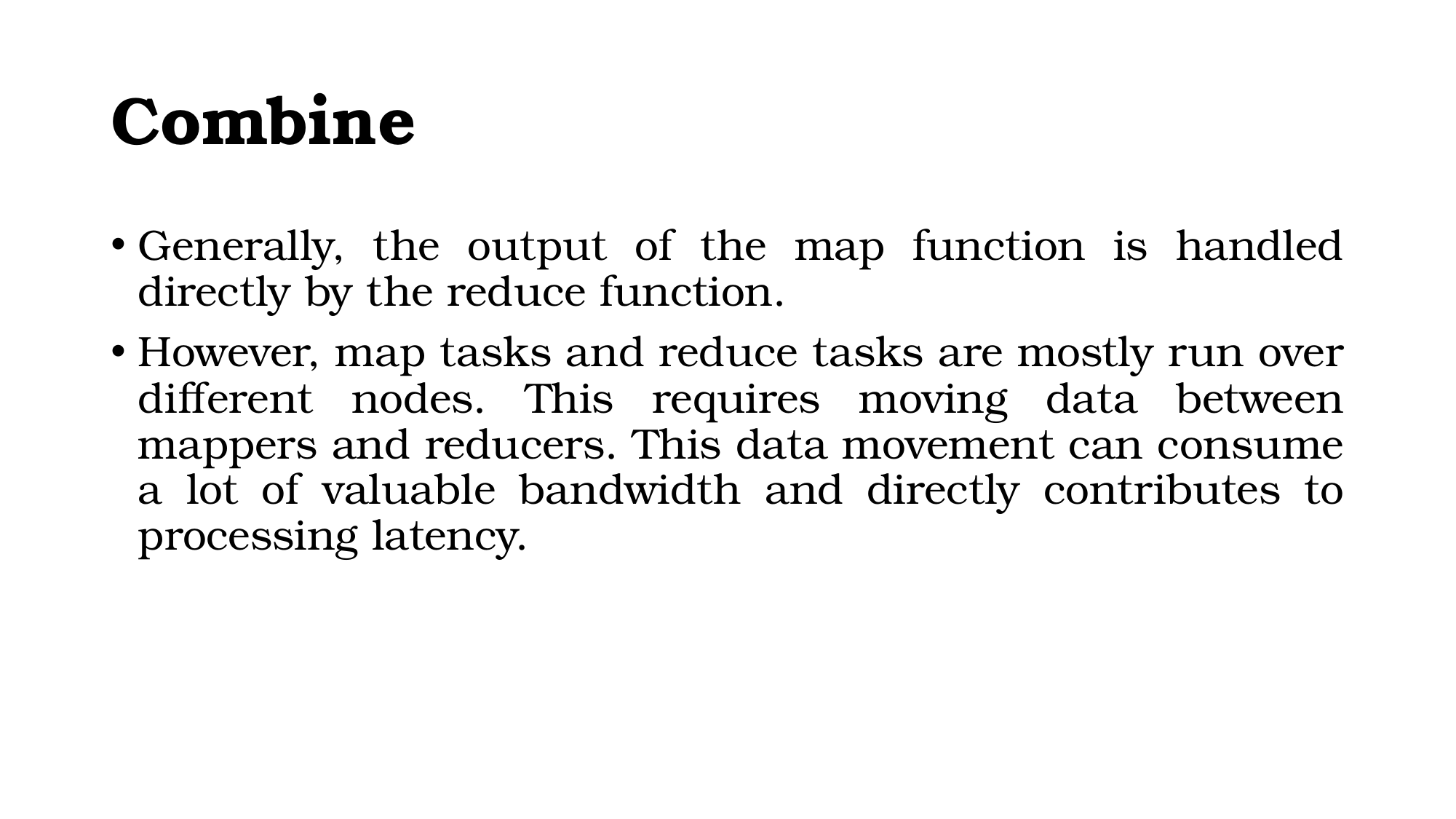

# Combine
Generally, the output of the map function is handled directly by the reduce function.
However, map tasks and reduce tasks are mostly run over different nodes. This requires moving data between mappers and reducers. This data movement can consume a lot of valuable bandwidth and directly contributes to processing latency.